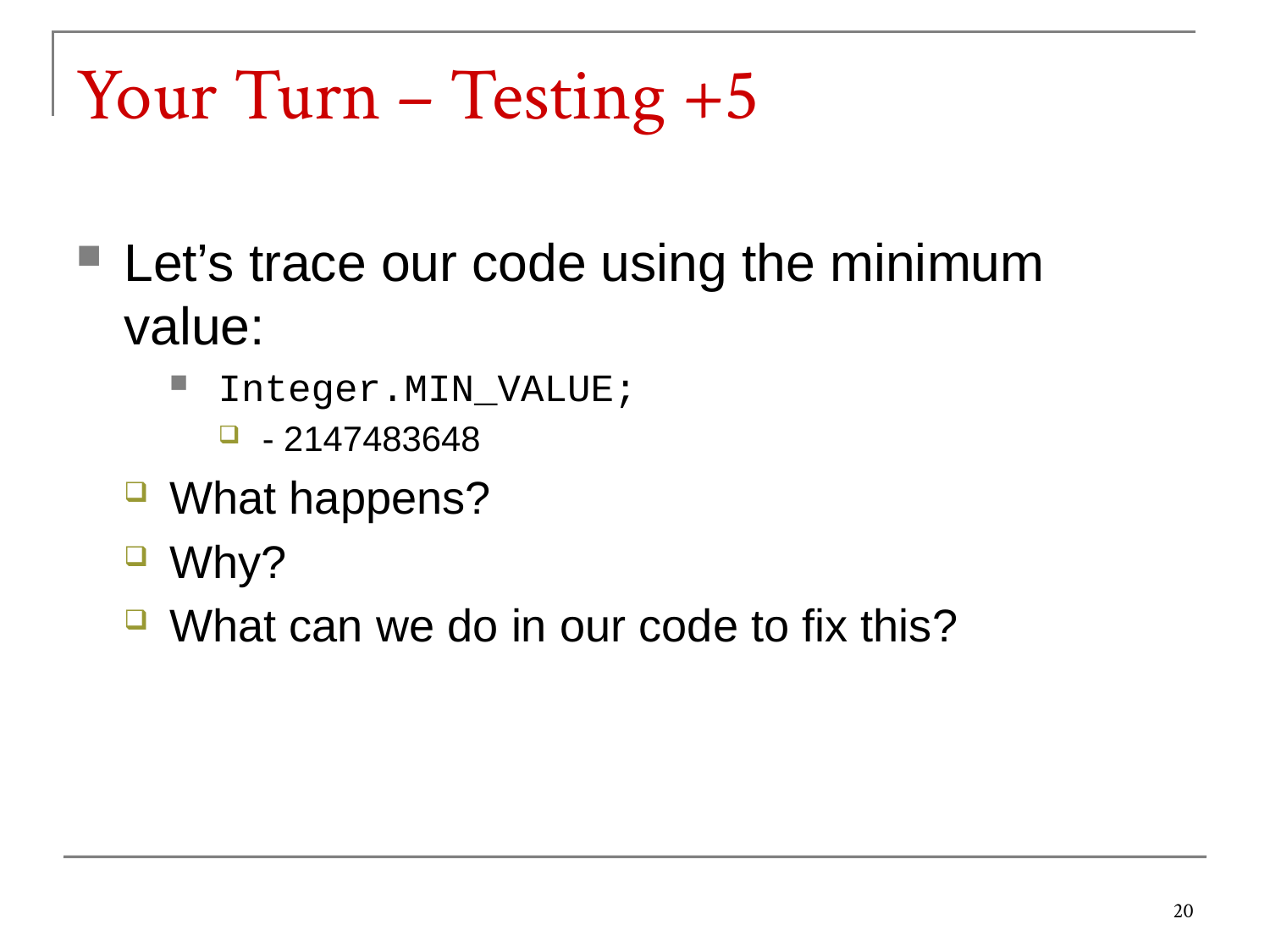

# Your Turn – Testing +5
Let’s trace our code using the minimum value:
Integer.MIN_VALUE;
- 2147483648
What happens?
Why?
What can we do in our code to fix this?
20